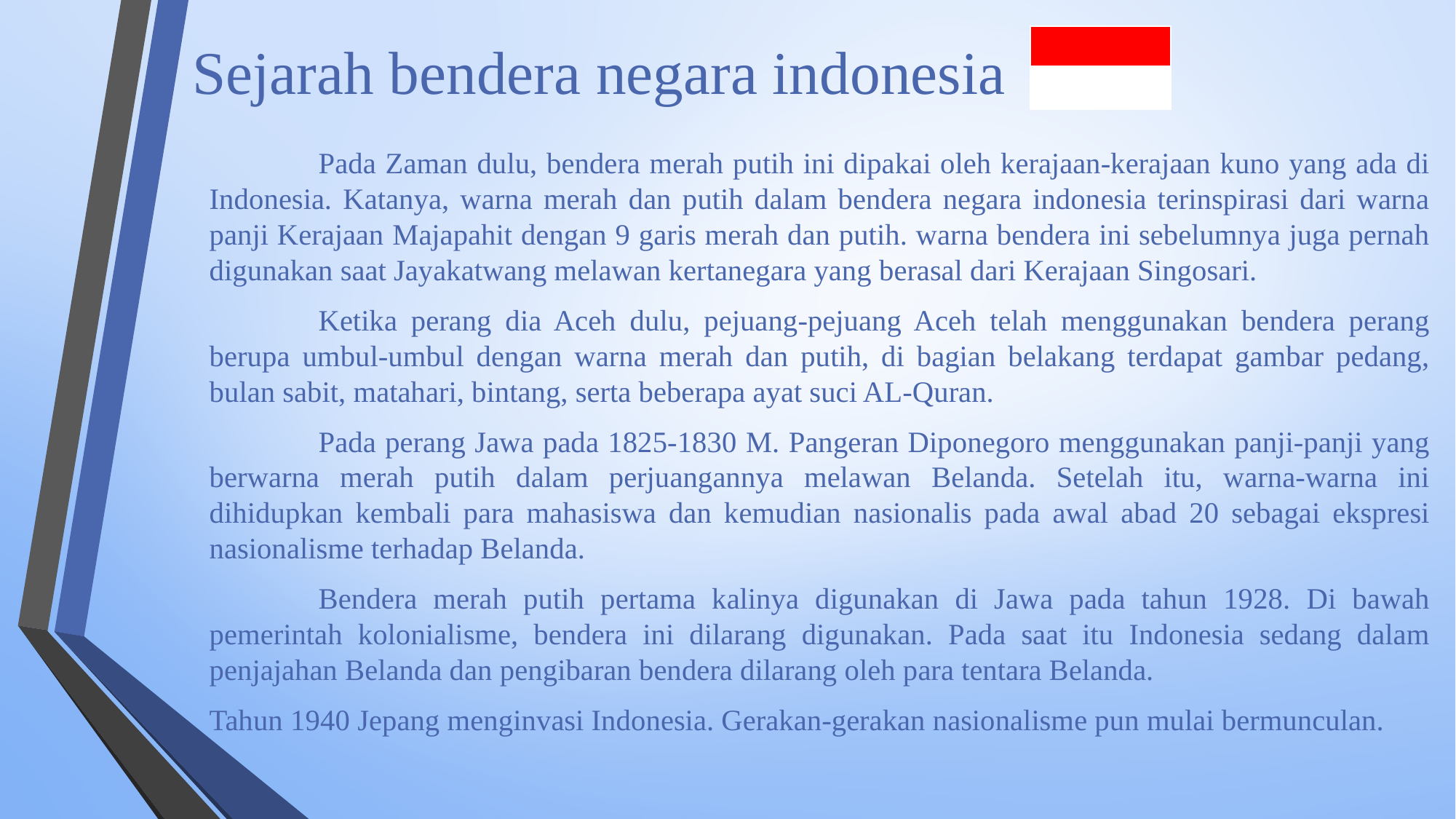

# Sejarah bendera negara indonesia
|  |
| --- |
|  |
	Pada Zaman dulu, bendera merah putih ini dipakai oleh kerajaan-kerajaan kuno yang ada di Indonesia. Katanya, warna merah dan putih dalam bendera negara indonesia terinspirasi dari warna panji Kerajaan Majapahit dengan 9 garis merah dan putih. warna bendera ini sebelumnya juga pernah digunakan saat Jayakatwang melawan kertanegara yang berasal dari Kerajaan Singosari.
	Ketika perang dia Aceh dulu, pejuang-pejuang Aceh telah menggunakan bendera perang berupa umbul-umbul dengan warna merah dan putih, di bagian belakang terdapat gambar pedang, bulan sabit, matahari, bintang, serta beberapa ayat suci AL-Quran.
	Pada perang Jawa pada 1825-1830 M. Pangeran Diponegoro menggunakan panji-panji yang berwarna merah putih dalam perjuangannya melawan Belanda. Setelah itu, warna-warna ini dihidupkan kembali para mahasiswa dan kemudian nasionalis pada awal abad 20 sebagai ekspresi nasionalisme terhadap Belanda.
	Bendera merah putih pertama kalinya digunakan di Jawa pada tahun 1928. Di bawah pemerintah kolonialisme, bendera ini dilarang digunakan. Pada saat itu Indonesia sedang dalam penjajahan Belanda dan pengibaran bendera dilarang oleh para tentara Belanda.
Tahun 1940 Jepang menginvasi Indonesia. Gerakan-gerakan nasionalisme pun mulai bermunculan.